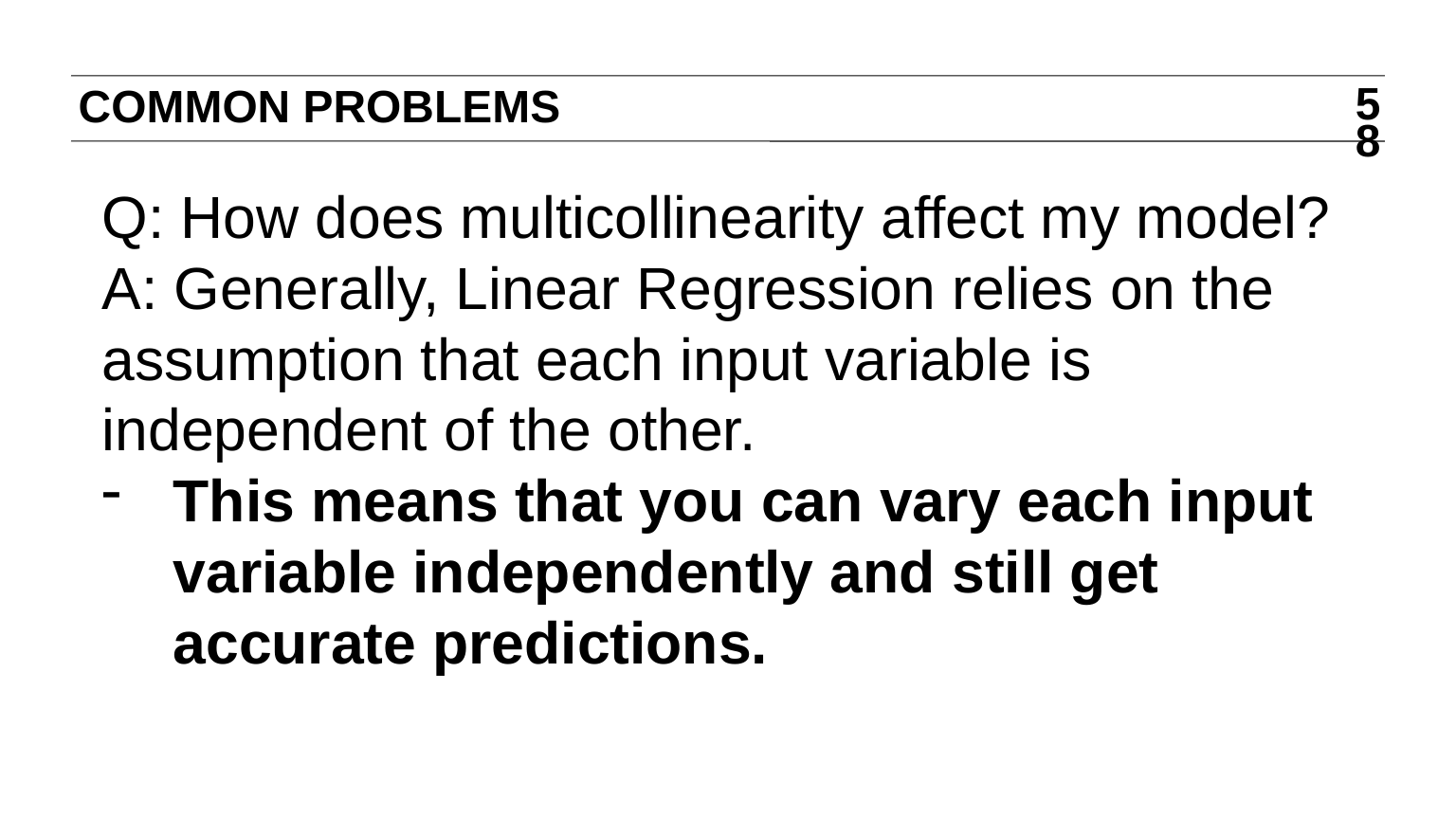

COMMON PROBLEMS
58
Q: How does multicollinearity affect my model?
A: Generally, Linear Regression relies on the assumption that each input variable is independent of the other.
This means that you can vary each input variable independently and still get accurate predictions.